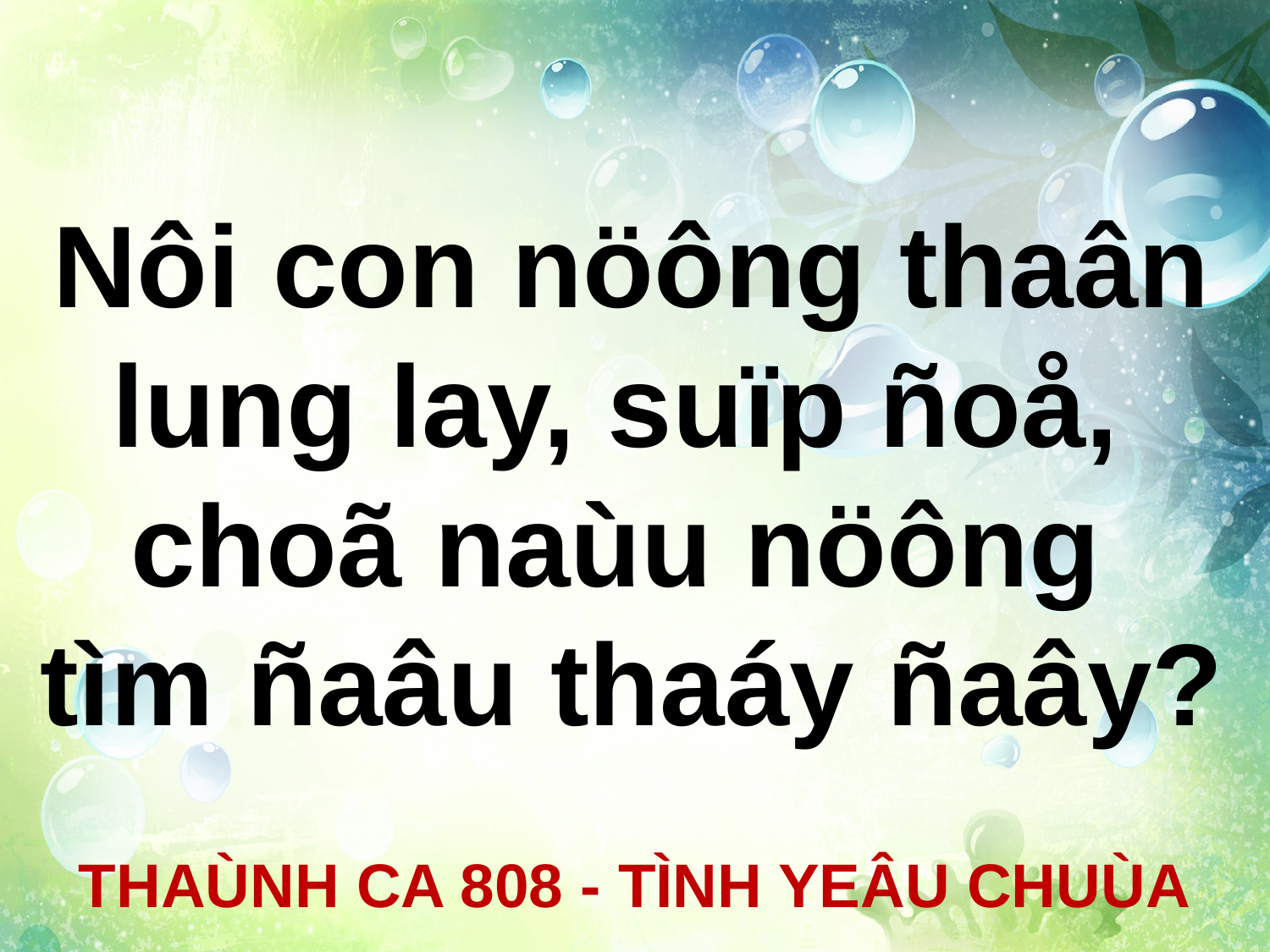

Nôi con nöông thaân lung lay, suïp ñoå,
choã naùu nöông
tìm ñaâu thaáy ñaây?
THAÙNH CA 808 - TÌNH YEÂU CHUÙA